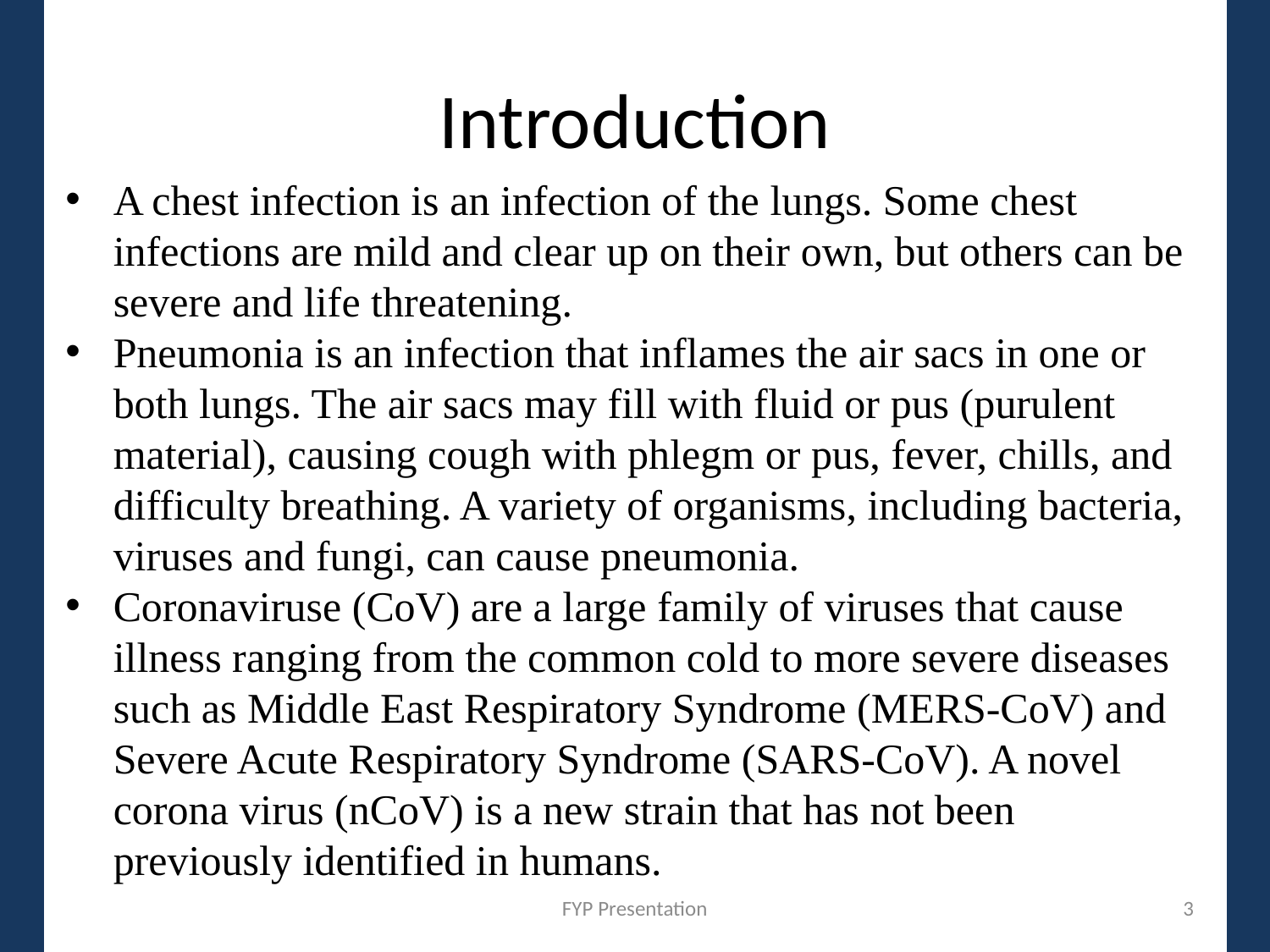

# Introduction
A chest infection is an infection of the lungs. Some chest infections are mild and clear up on their own, but others can be severe and life threatening.
Pneumonia is an infection that inflames the air sacs in one or both lungs. The air sacs may fill with fluid or pus (purulent material), causing cough with phlegm or pus, fever, chills, and difficulty breathing. A variety of organisms, including bacteria, viruses and fungi, can cause pneumonia.
Coronaviruse (CoV) are a large family of viruses that cause illness ranging from the common cold to more severe diseases such as Middle East Respiratory Syndrome (MERS-CoV) and Severe Acute Respiratory Syndrome (SARS-CoV). A novel corona virus (nCoV) is a new strain that has not been previously identified in humans.
FYP Presentation
3